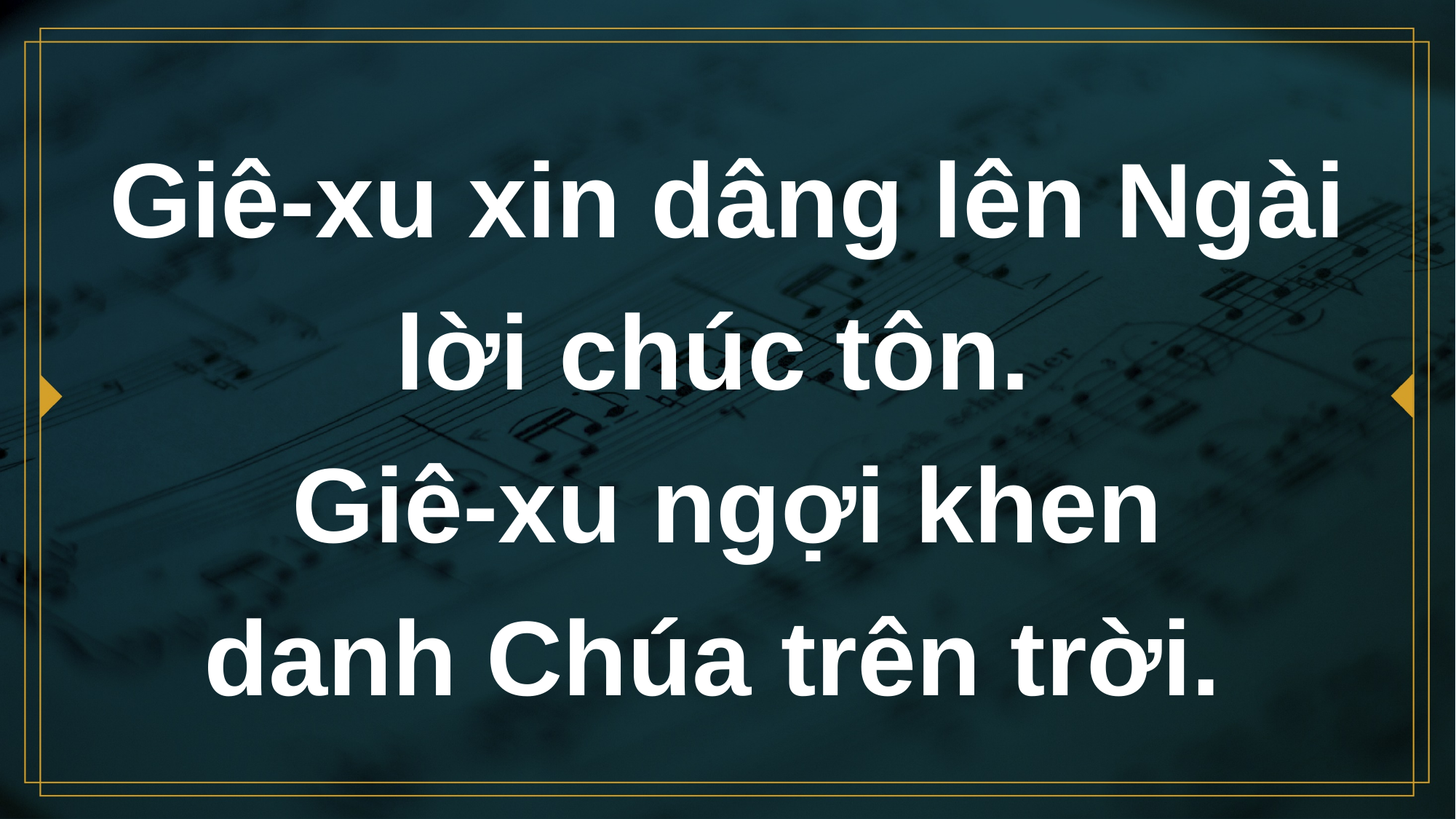

# Giê-xu xin dâng lên Ngài lời chúc tôn.
Giê-xu ngợi khen
danh Chúa trên trời.